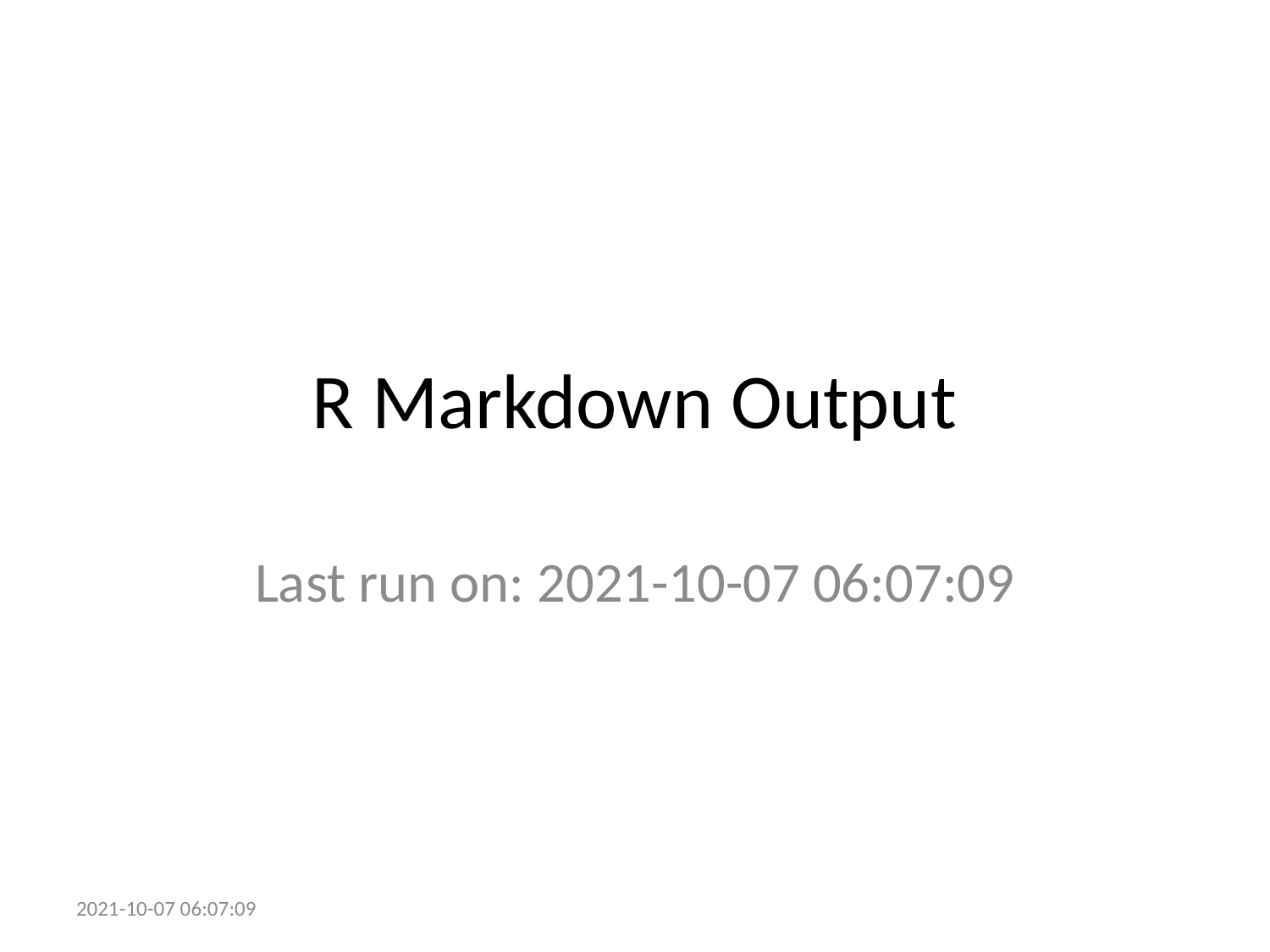

# R Markdown Output
Last run on: 2021-10-07 06:07:09
2021-10-07 06:07:09